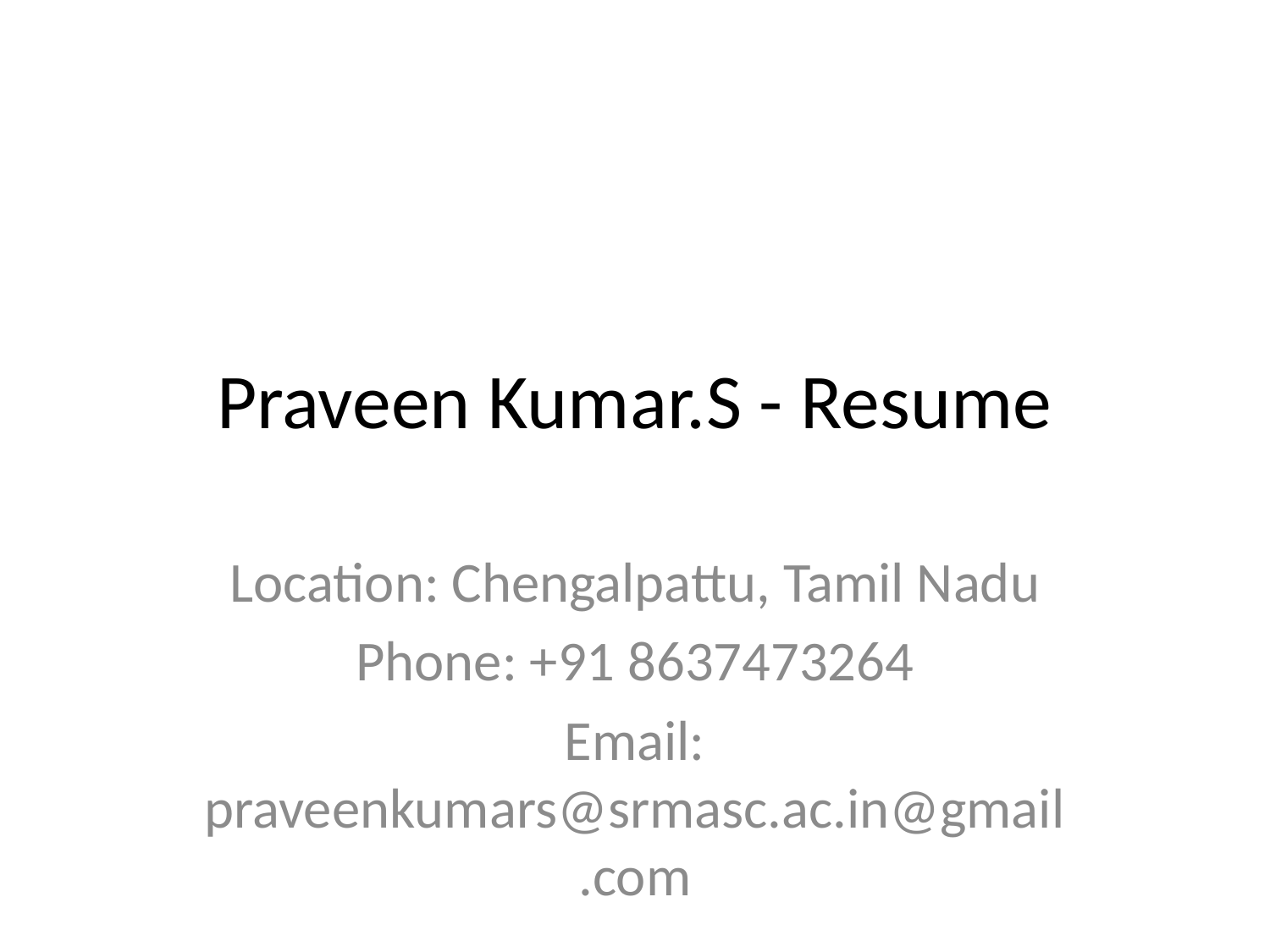

# Praveen Kumar.S - Resume
Location: Chengalpattu, Tamil Nadu
Phone: +91 8637473264
Email: praveenkumars@srmasc.ac.in@gmail.com